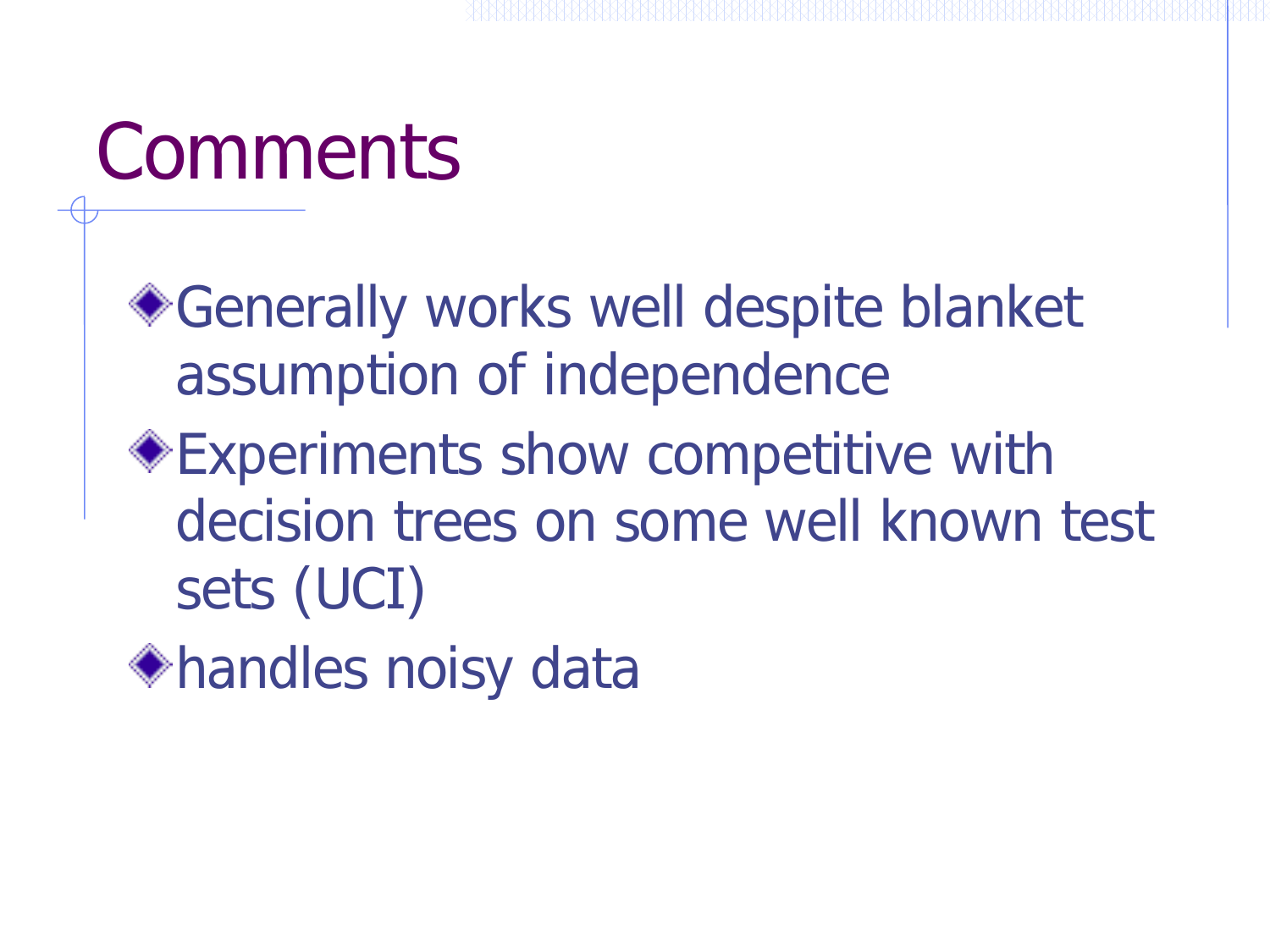

# Comments
Generally works well despite blanket assumption of independence
Experiments show competitive with decision trees on some well known test sets (UCI)
handles noisy data